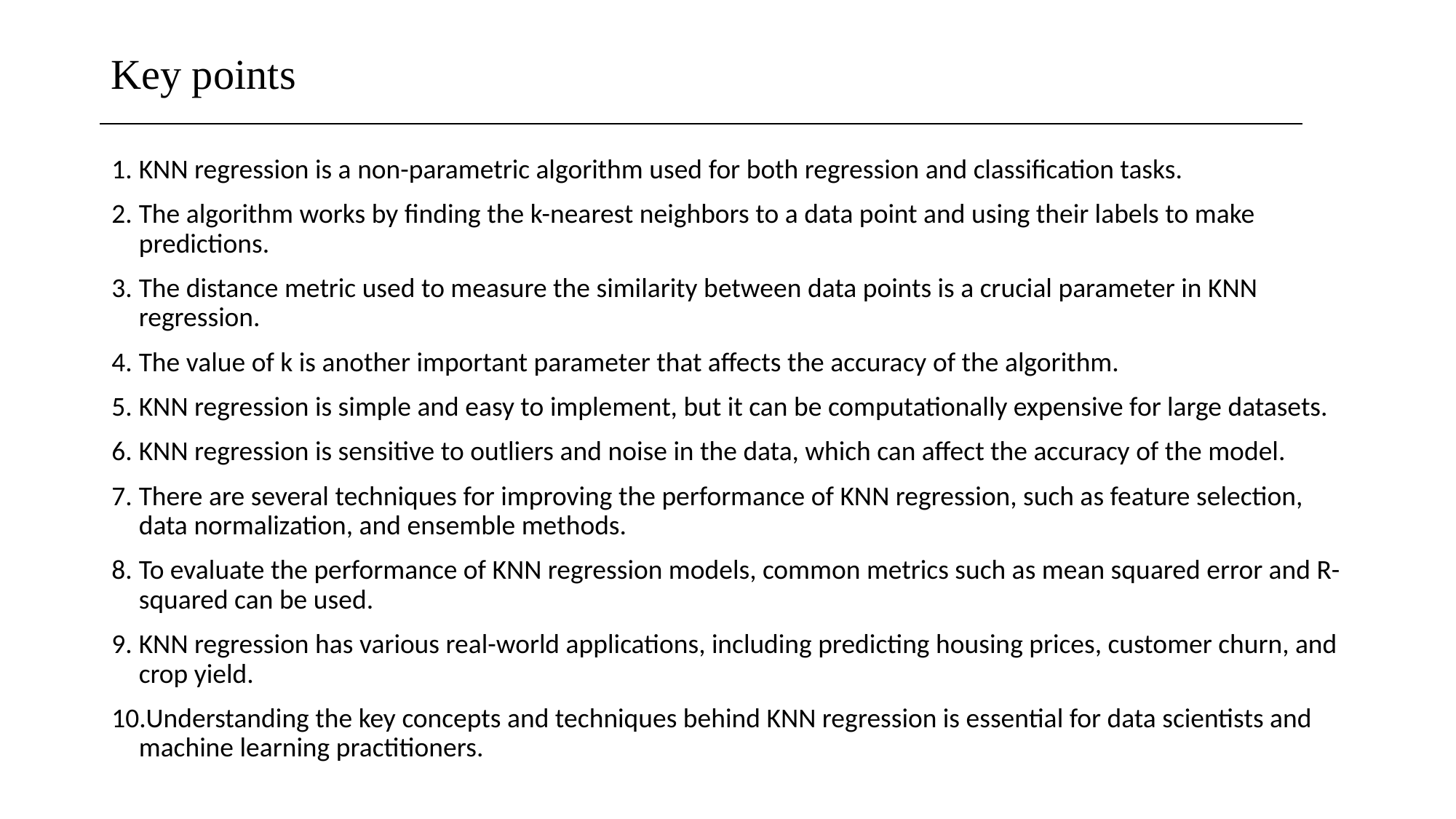

# Key points
KNN regression is a non-parametric algorithm used for both regression and classification tasks.
The algorithm works by finding the k-nearest neighbors to a data point and using their labels to make predictions.
The distance metric used to measure the similarity between data points is a crucial parameter in KNN regression.
The value of k is another important parameter that affects the accuracy of the algorithm.
KNN regression is simple and easy to implement, but it can be computationally expensive for large datasets.
KNN regression is sensitive to outliers and noise in the data, which can affect the accuracy of the model.
There are several techniques for improving the performance of KNN regression, such as feature selection, data normalization, and ensemble methods.
To evaluate the performance of KNN regression models, common metrics such as mean squared error and R-squared can be used.
KNN regression has various real-world applications, including predicting housing prices, customer churn, and crop yield.
Understanding the key concepts and techniques behind KNN regression is essential for data scientists and machine learning practitioners.